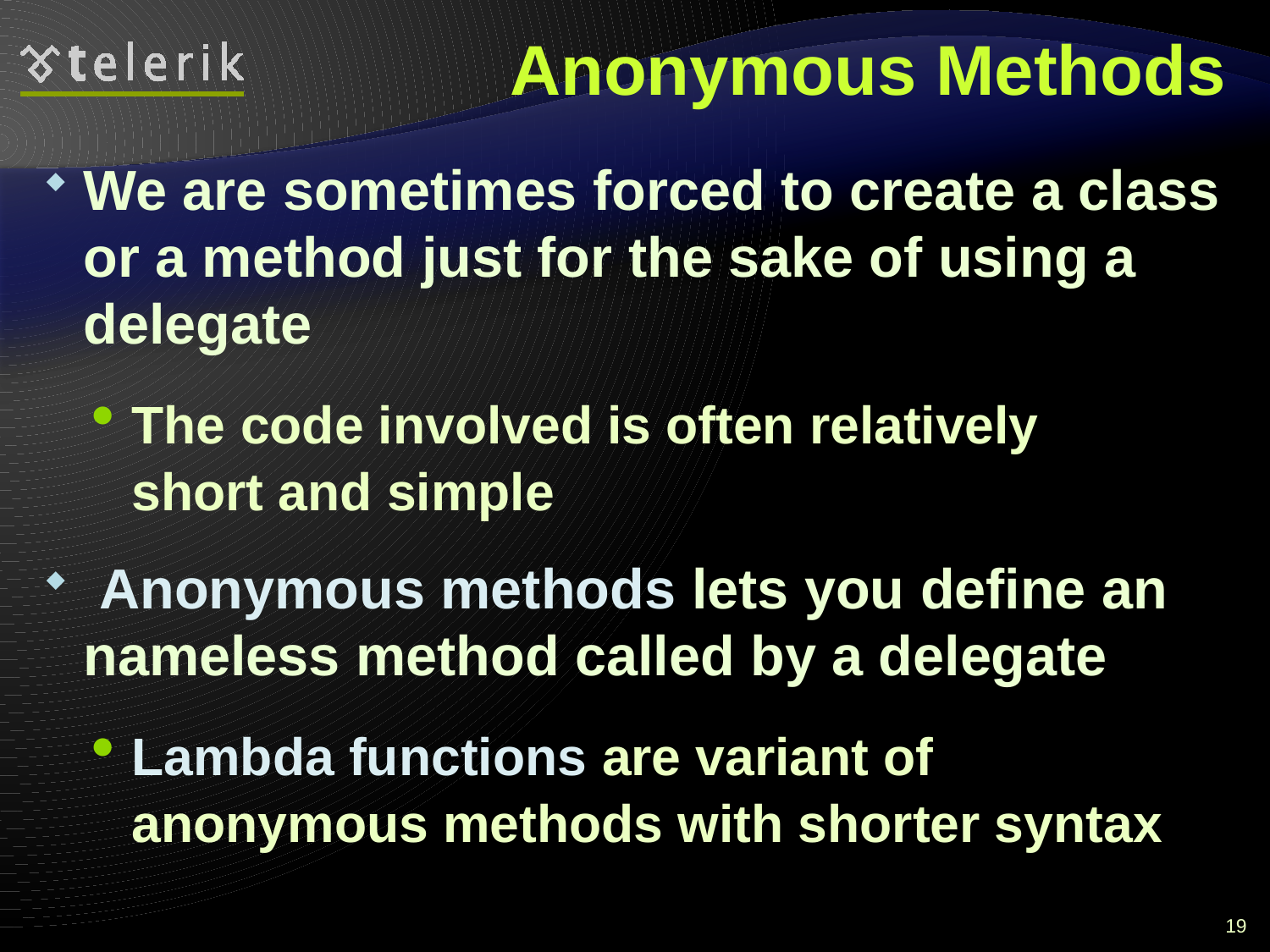

# Anonymous Methods
We are sometimes forced to create a class or a method just for the sake of using a delegate
The code involved is often relatively
short and simple
 Anonymous methods lets you define an nameless method called by a delegate
Lambda functions are variant of anonymous methods with shorter syntax
19